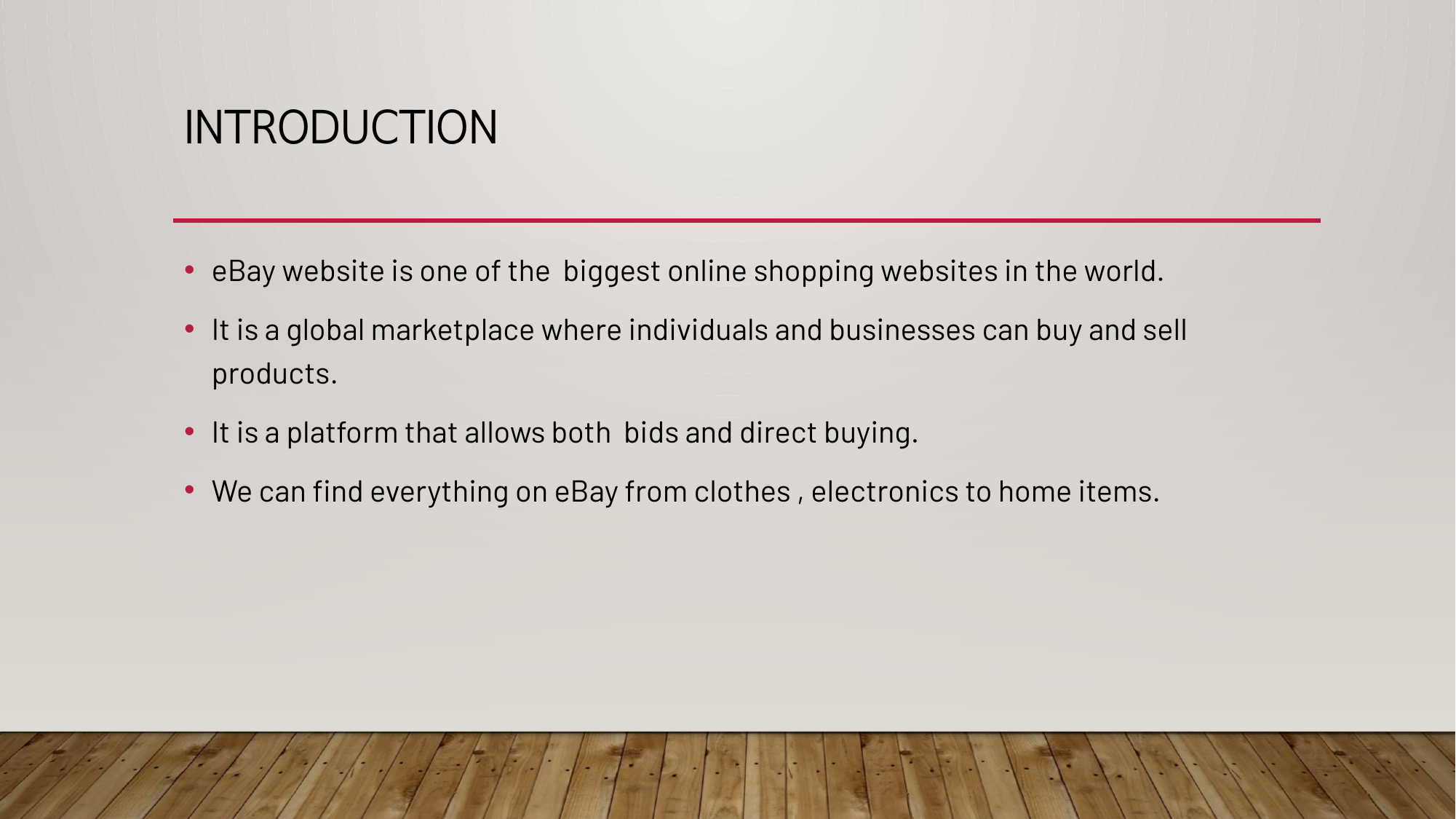

# Introduction
eBay website is one of the  biggest online shopping websites in the world.
It is a global marketplace where individuals and businesses can buy and sell products.
It is a platform that allows both  bids and direct buying.
We can find everything on eBay from clothes , electronics to home items.